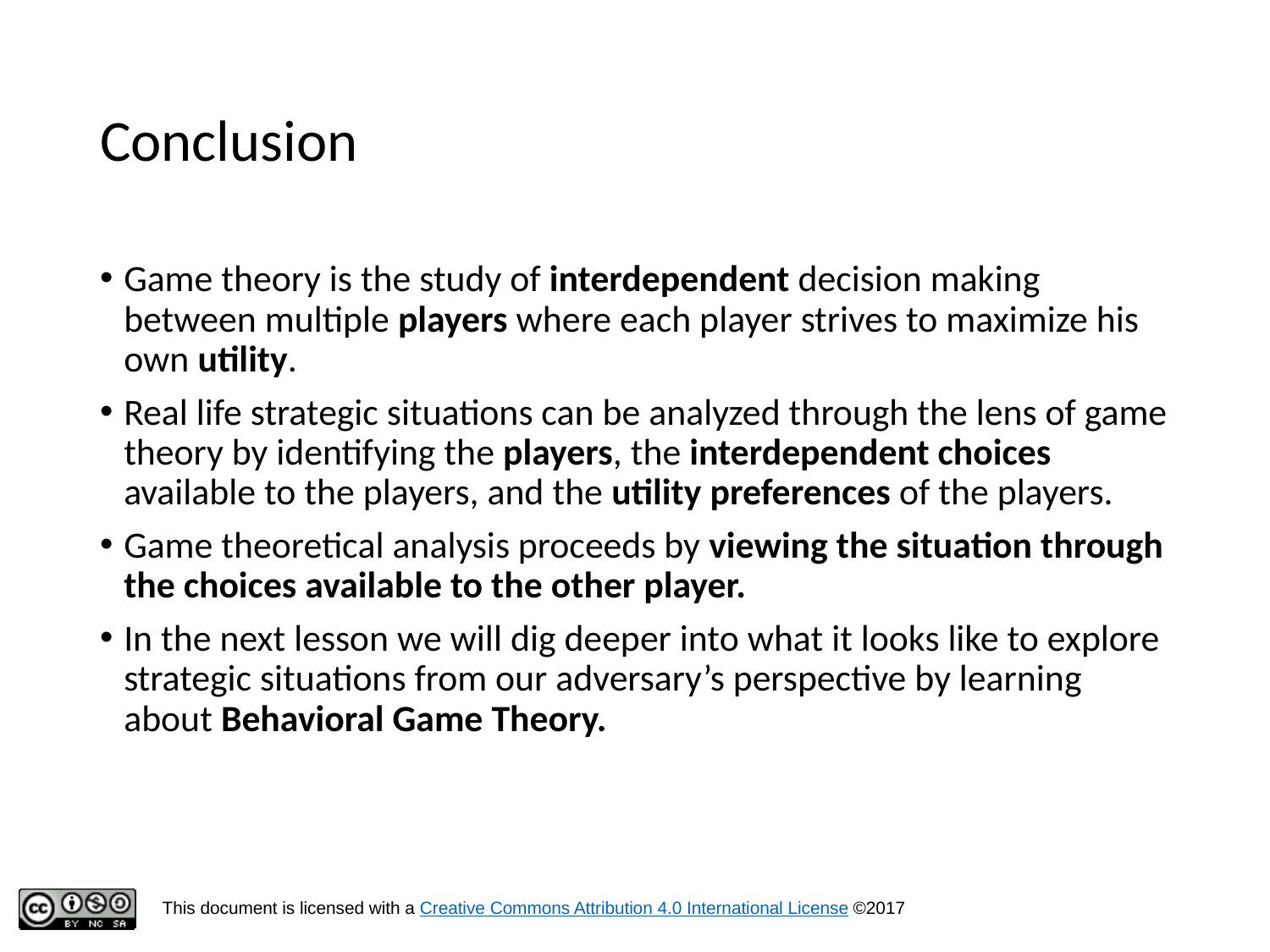

# Conclusion
Game theory is the study of interdependent decision making between multiple players where each player strives to maximize his own utility.
Real life strategic situations can be analyzed through the lens of game theory by identifying the players, the interdependent choices available to the players, and the utility preferences of the players.
Game theoretical analysis proceeds by viewing the situation through the choices available to the other player.
In the next lesson we will dig deeper into what it looks like to explore strategic situations from our adversary’s perspective by learning about Behavioral Game Theory.